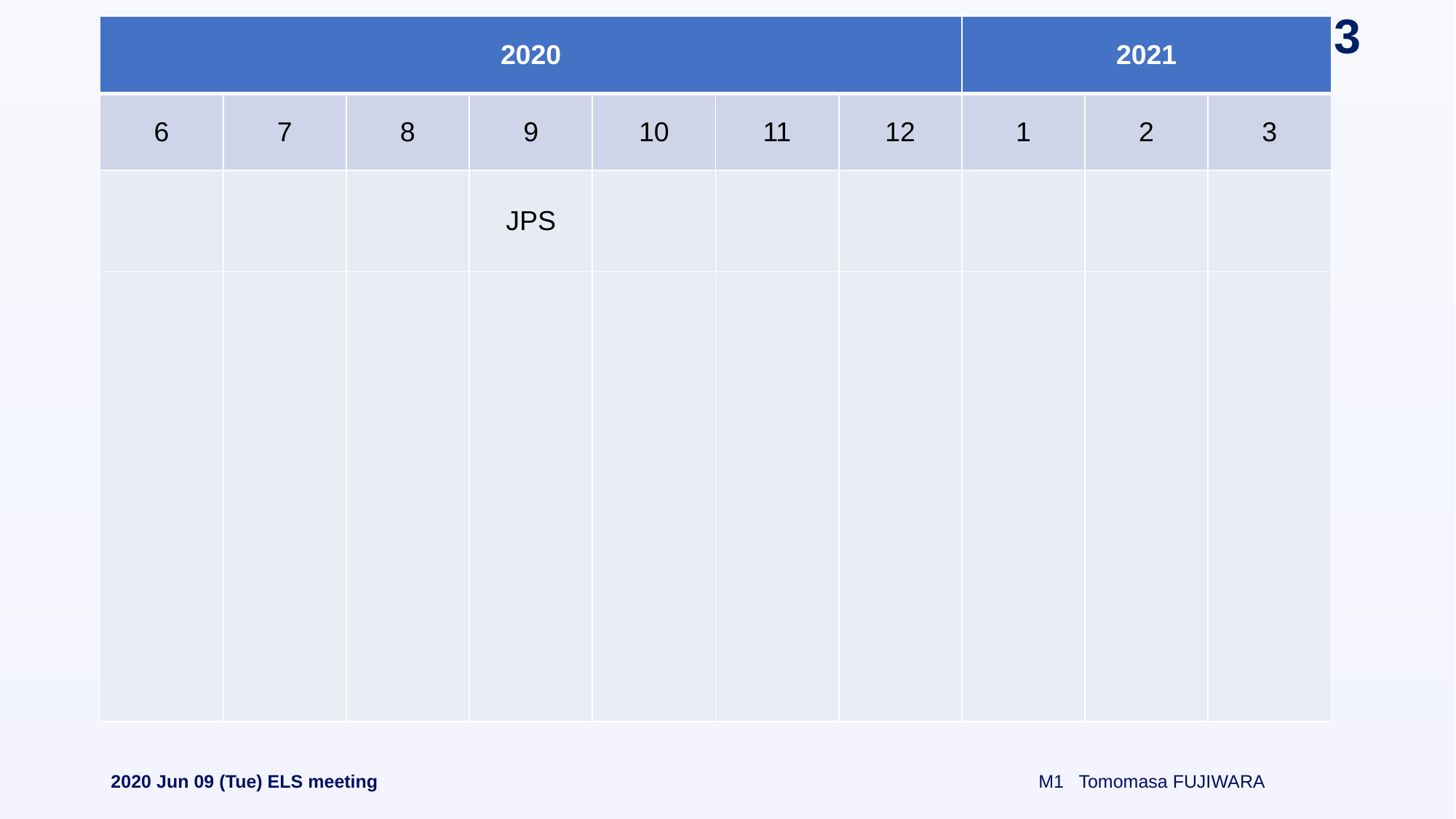

| 2020 |  |  |  |  |  |  | 2021 |  |  |
| --- | --- | --- | --- | --- | --- | --- | --- | --- | --- |
| 6 | 7 | 8 | 9 | 10 | 11 | 12 | 1 | 2 | 3 |
|  |  |  | JPS |  |  |  |  |  |  |
|  |  |  |  |  |  |  |  |  |  |
2020 Jun 09 (Tue) ELS meeting